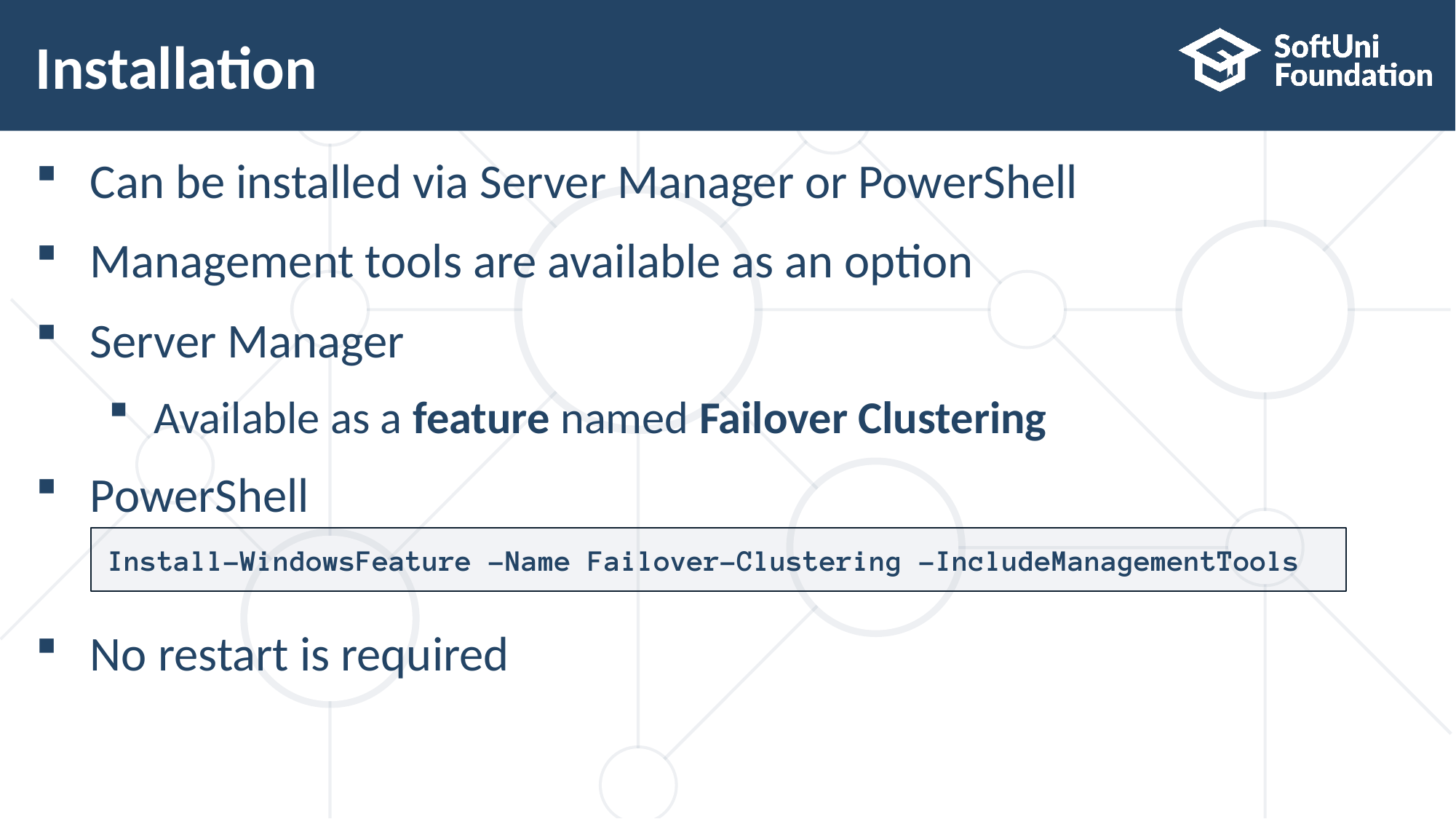

# Installation
Can be installed via Server Manager or PowerShell
Management tools are available as an option
Server Manager
Available as a feature named Failover Clustering
PowerShell

No restart is required
Install-WindowsFeature -Name Failover-Clustering -IncludeManagementTools